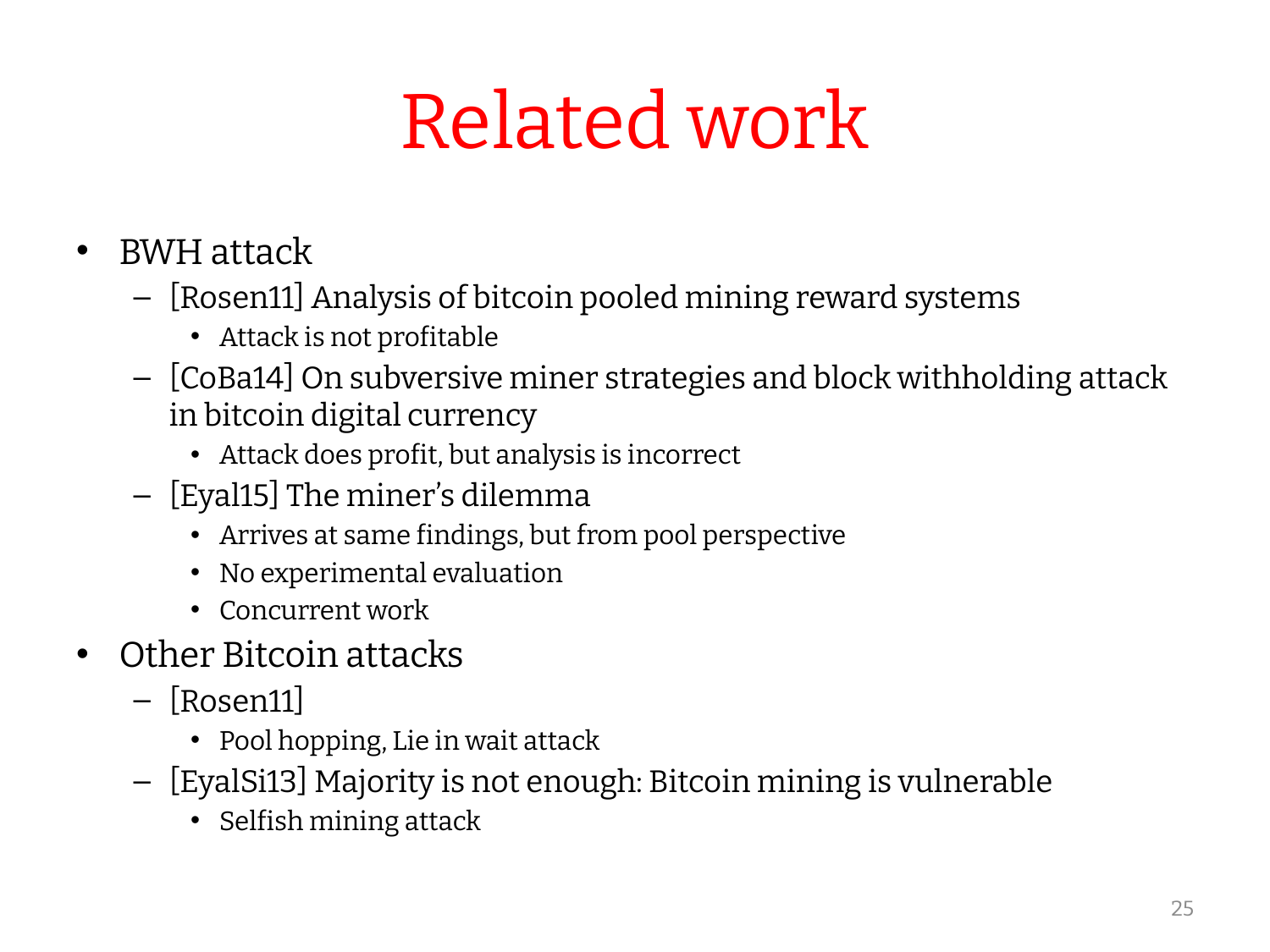

# Related work
BWH attack
[Rosen11] Analysis of bitcoin pooled mining reward systems
Attack is not profitable
[CoBa14] On subversive miner strategies and block withholding attack in bitcoin digital currency
Attack does profit, but analysis is incorrect
[Eyal15] The miner’s dilemma
Arrives at same findings, but from pool perspective
No experimental evaluation
Concurrent work
Other Bitcoin attacks
[Rosen11]
Pool hopping, Lie in wait attack
[EyalSi13] Majority is not enough: Bitcoin mining is vulnerable
Selfish mining attack
25